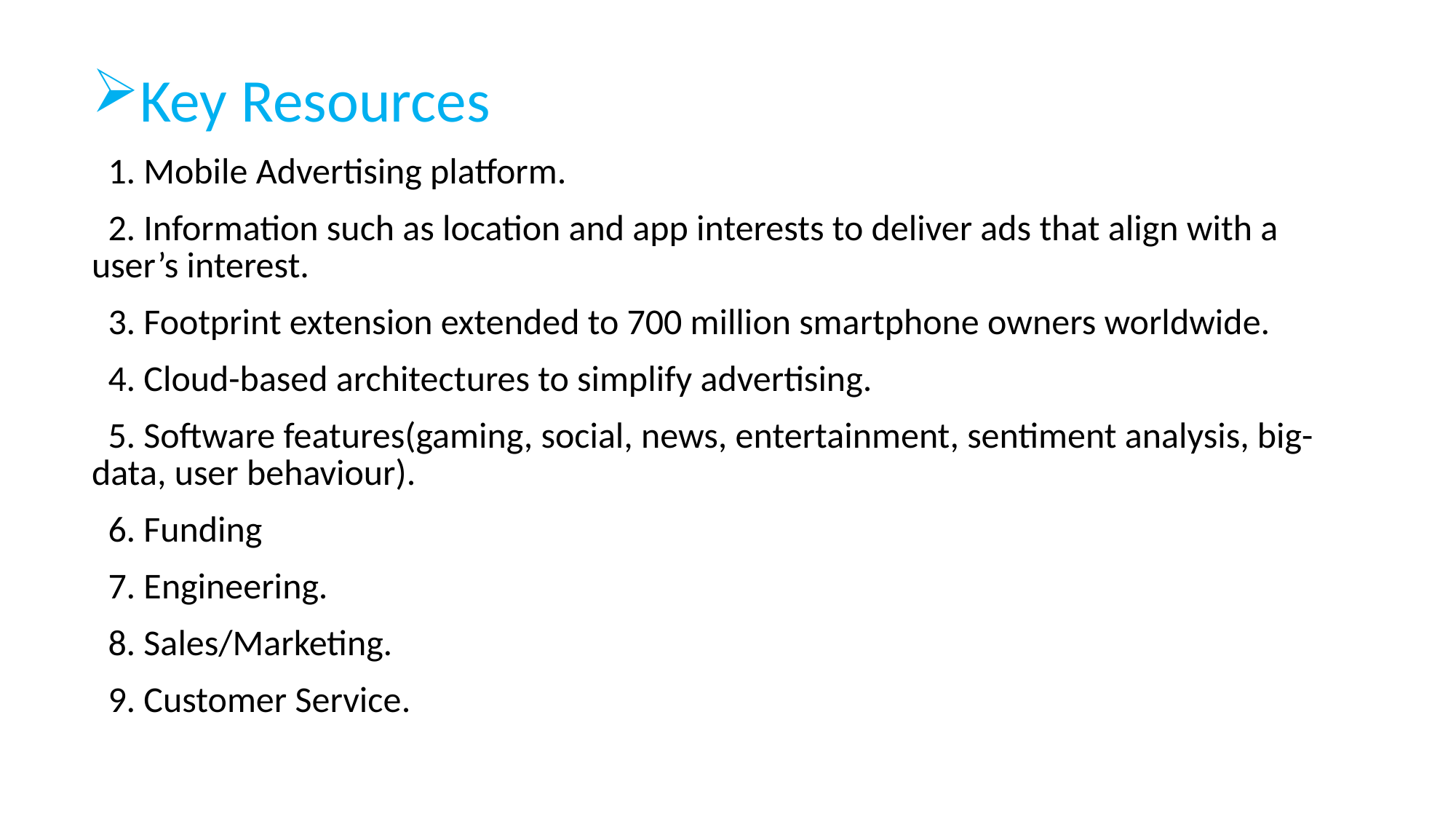

Key Resources
  1. Mobile Advertising platform.
  2. Information such as location and app interests to deliver ads that align with a user’s interest.
  3. Footprint extension extended to 700 million smartphone owners worldwide.
  4. Cloud-based architectures to simplify advertising.
  5. Software features(gaming, social, news, entertainment, sentiment analysis, big-data, user behaviour).
  6. Funding
  7. Engineering.
  8. Sales/Marketing.
  9. Customer Service.